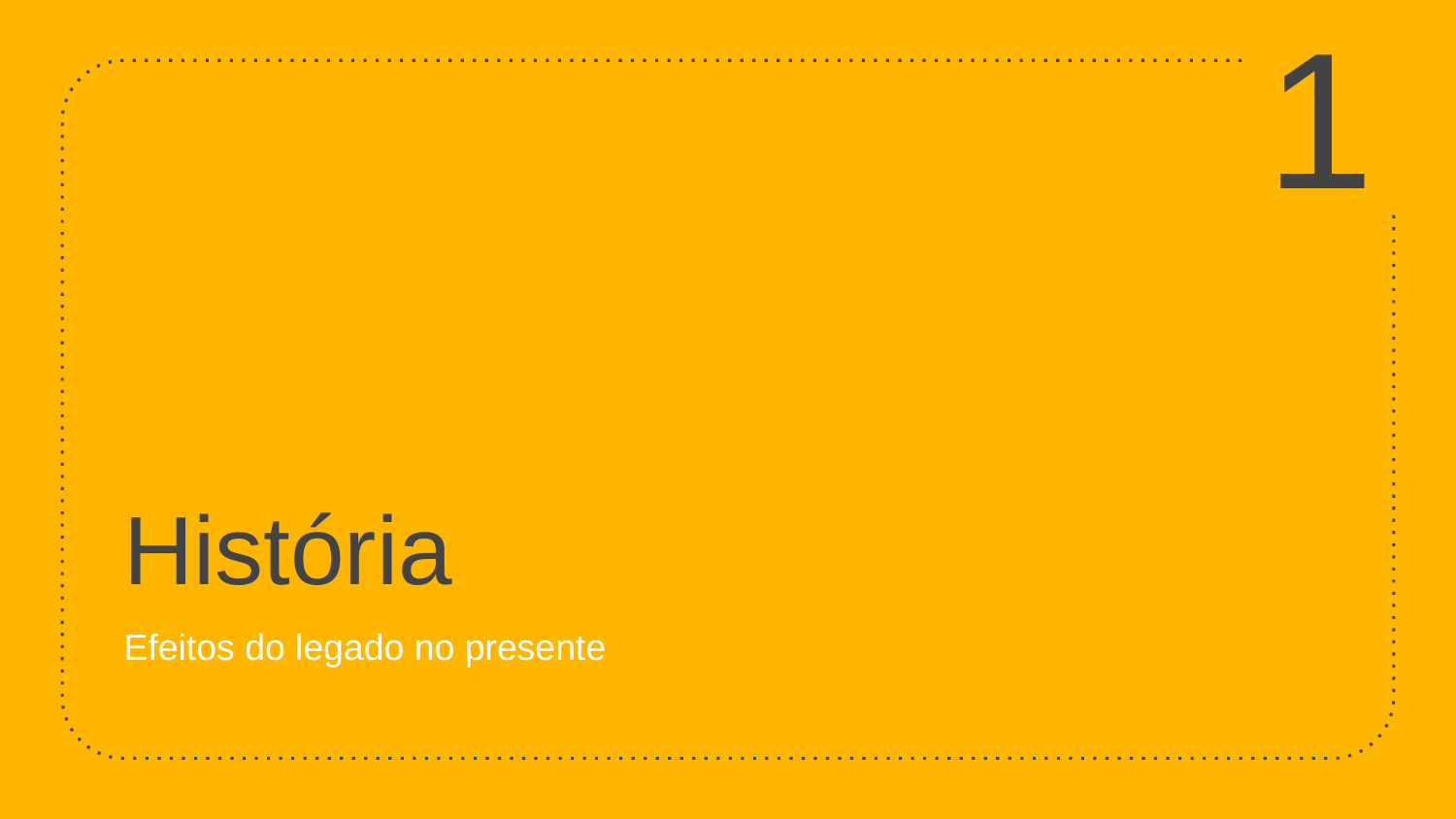

1
# História
Efeitos do legado no presente